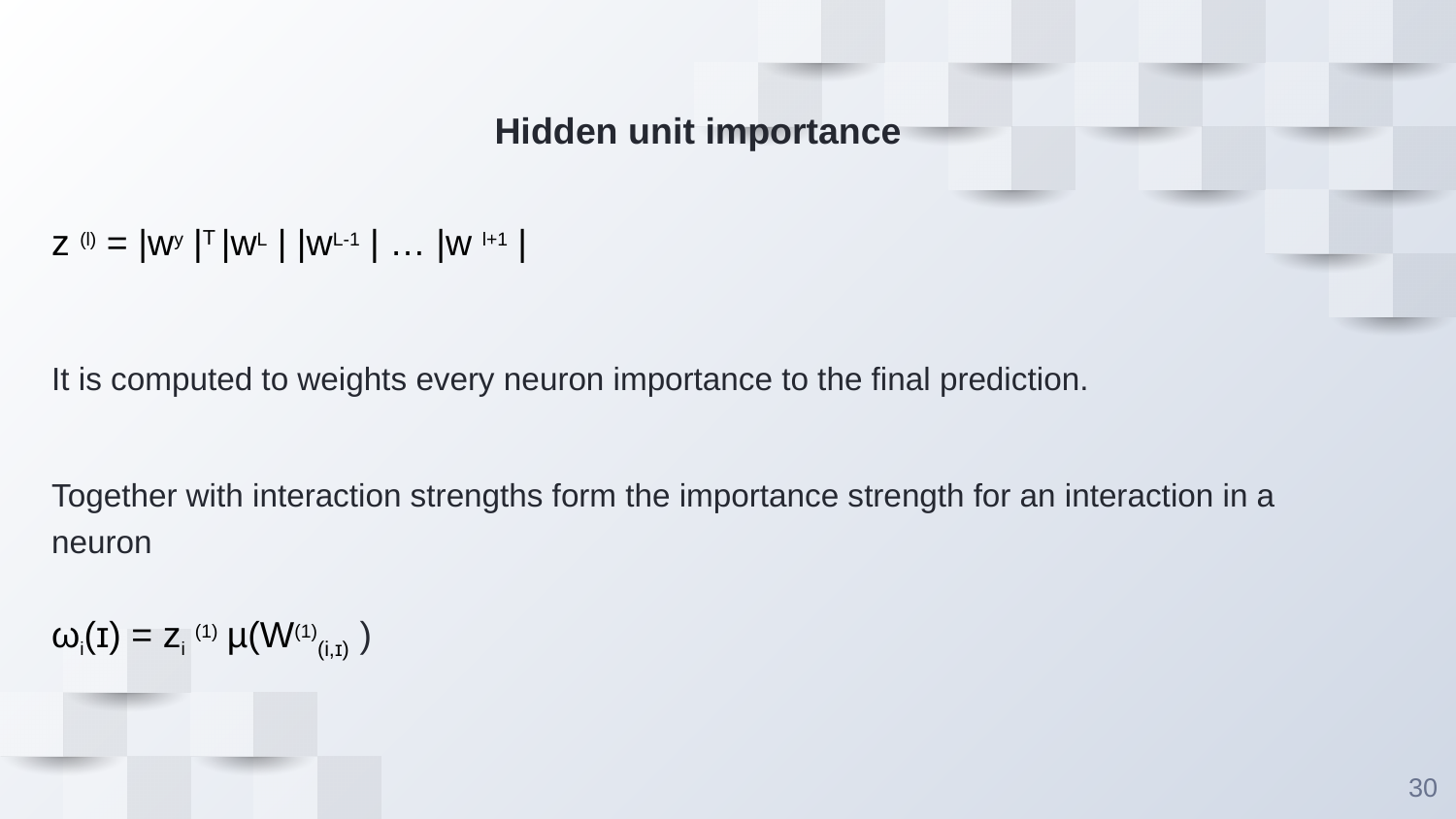

# Hidden unit importance
z (l) = |wy |T |wL | |wL-1 | … |w l+1 |

It is computed to weights every neuron importance to the final prediction.

Together with interaction strengths form the importance strength for an interaction in a neuron
ωi(ɪ) = zi (1) µ(W(1)(i,ɪ) )
30